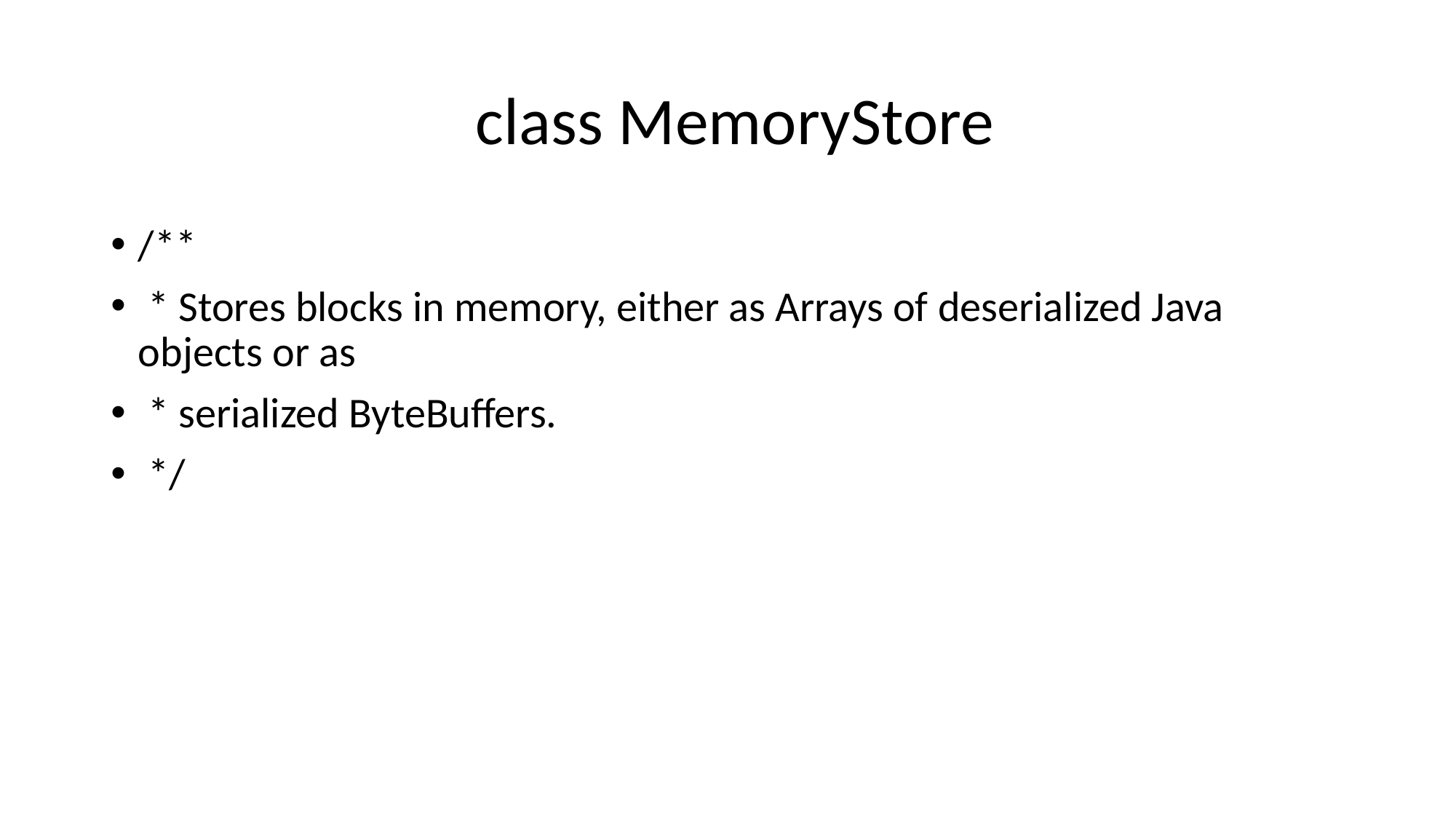

# class MemoryStore
/**
 * Stores blocks in memory, either as Arrays of deserialized Java objects or as
 * serialized ByteBuffers.
 */